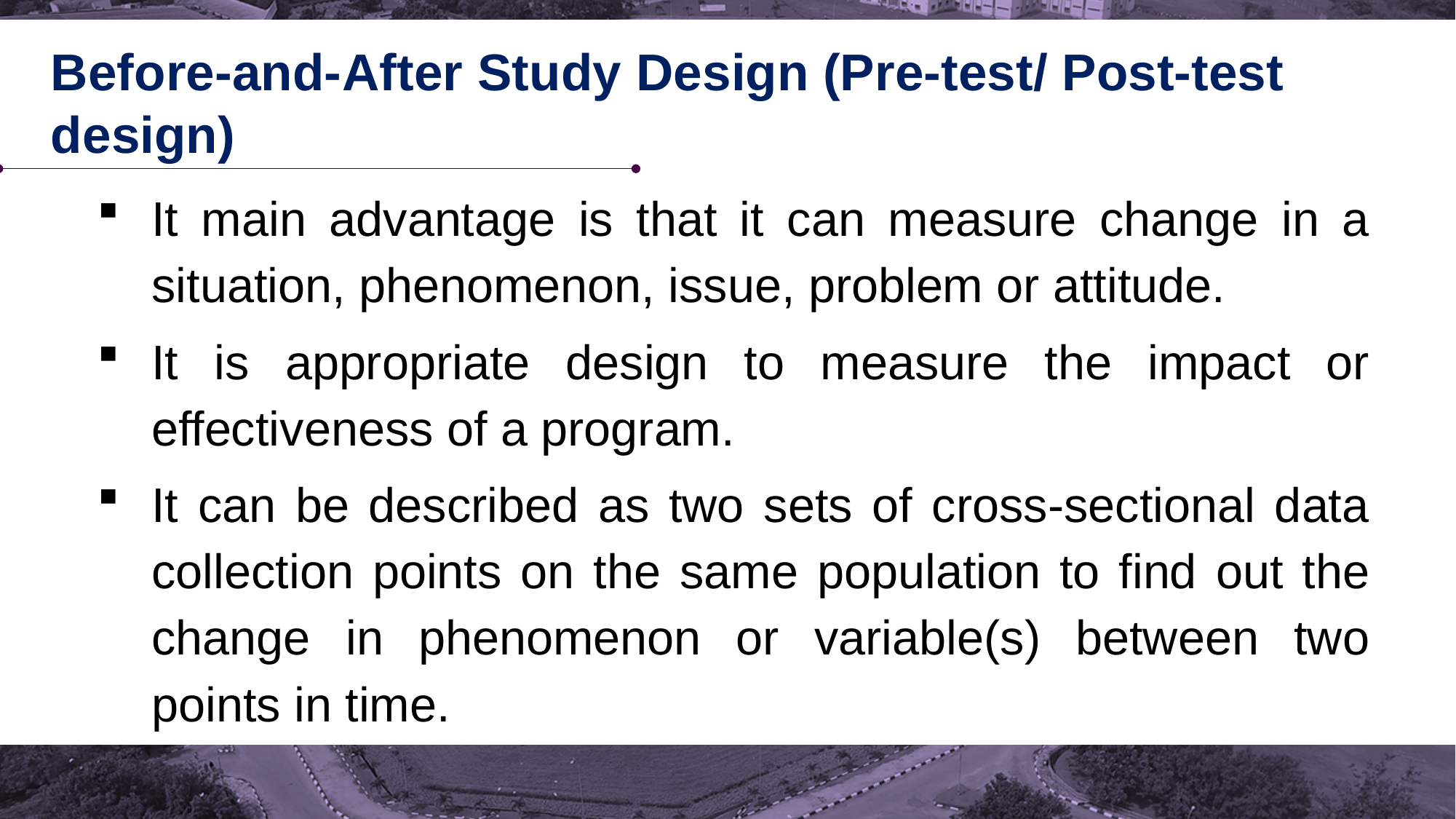

# Before-and-After Study Design (Pre-test/ Post-test design)
It main advantage is that it can measure change in a situation, phenomenon, issue, problem or attitude.
It is appropriate design to measure the impact or effectiveness of a program.
It can be described as two sets of cross-sectional data collection points on the same population to find out the change in phenomenon or variable(s) between two points in time.